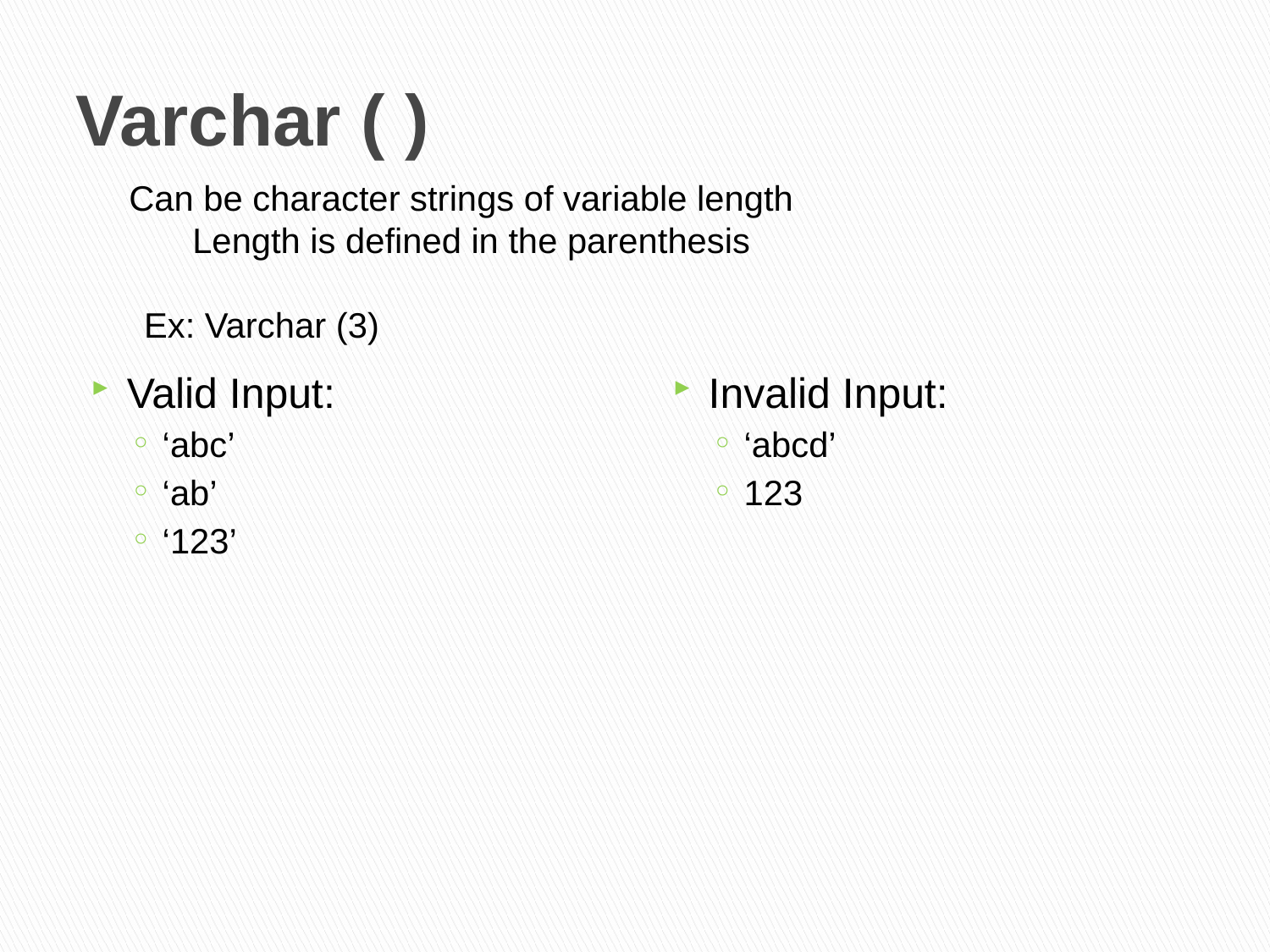

# Varchar ( )
Can be character strings of variable length
Length is defined in the parenthesis

Ex: Varchar (3)

Valid Input:
‘abc’
‘ab’
‘123’
Invalid Input:
‘abcd’
123